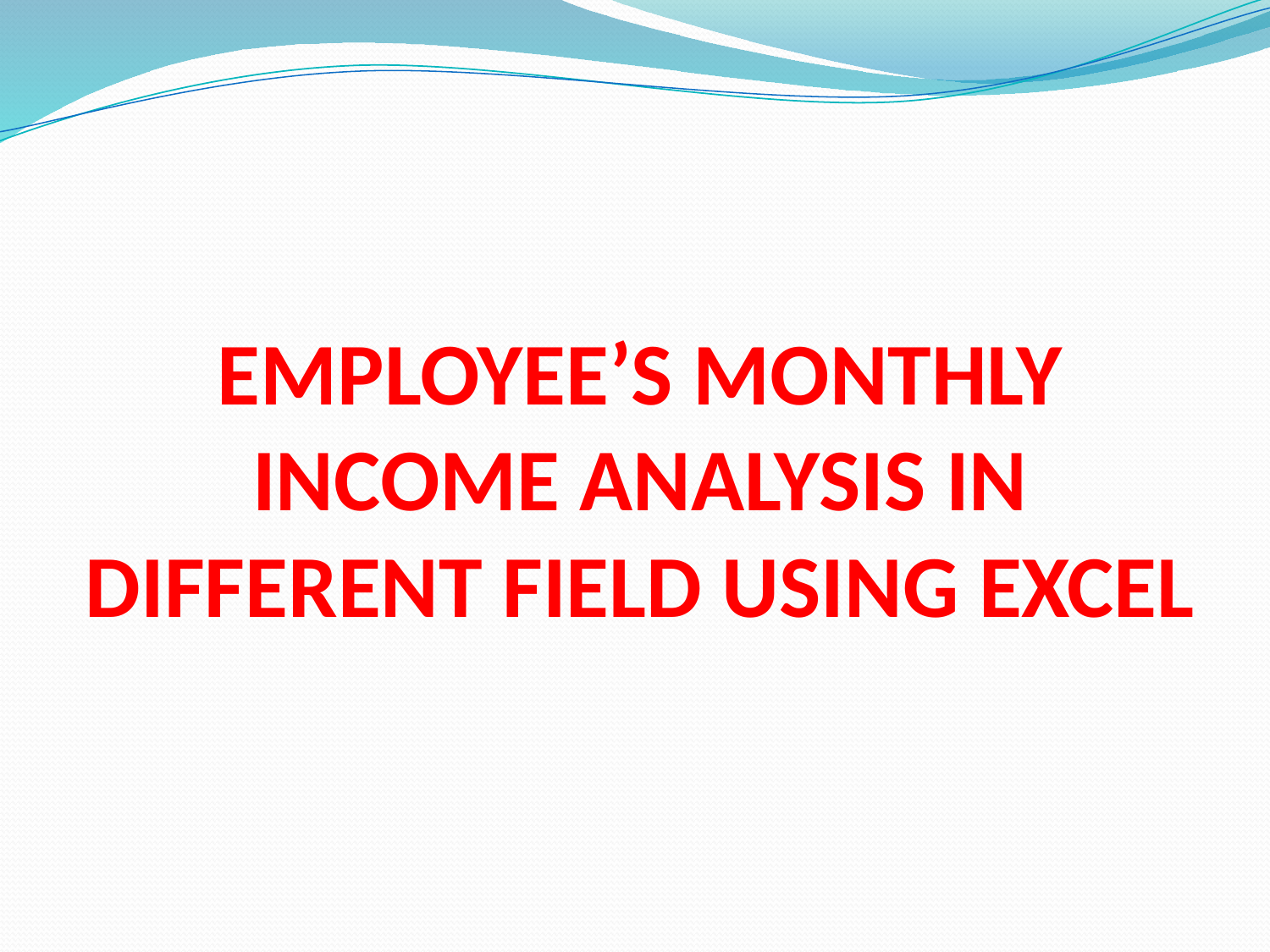

# EMPLOYEE’S MONTHLY INCOME ANALYSIS IN DIFFERENT FIELD USING EXCEL